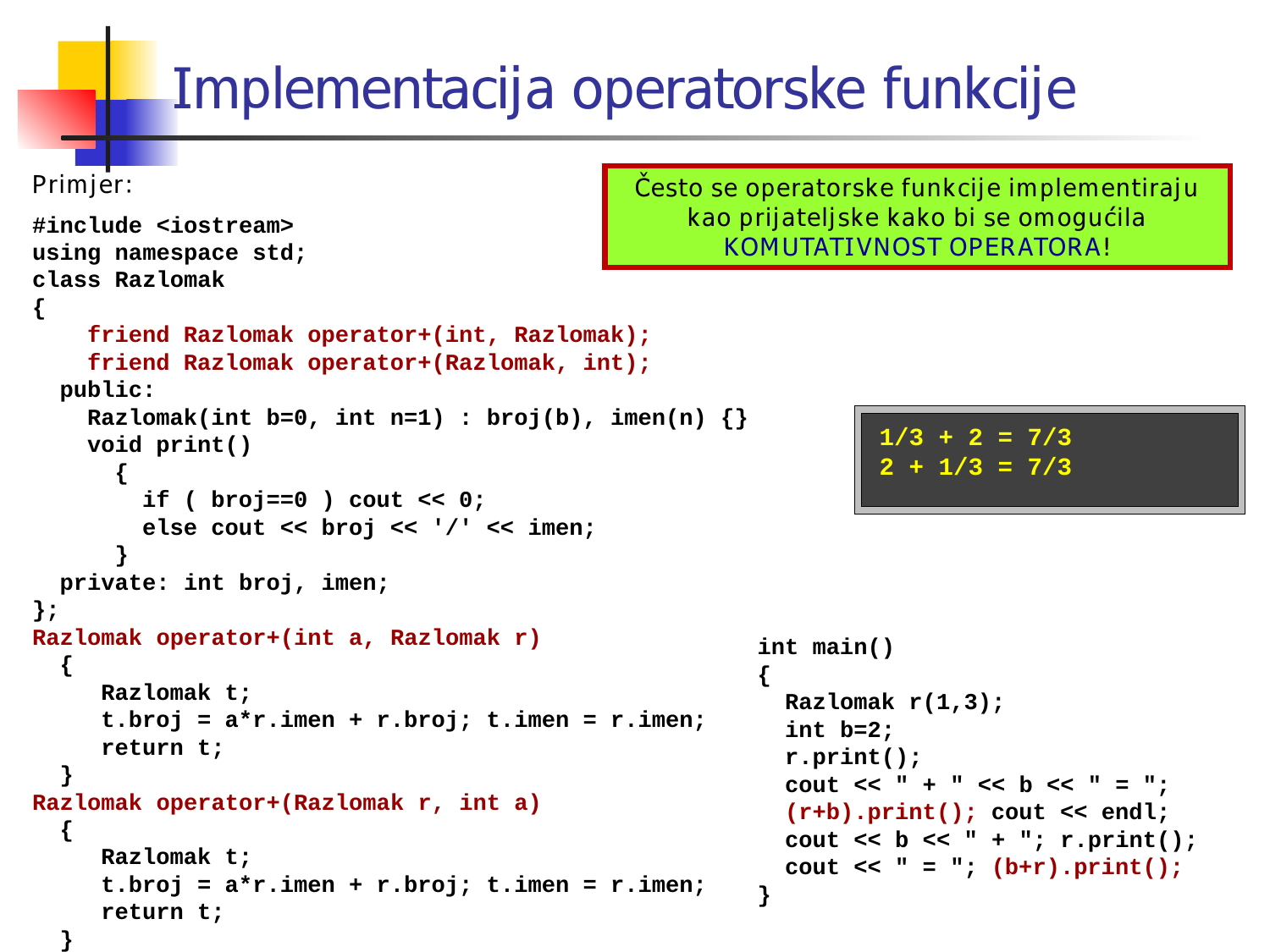

Implementacija operatorske funkcije
Primjer:
#include <iostream>
using namespace std;
class Razlomak
{
    friend Razlomak operator+(int, Razlomak);
    friend Razlomak operator+(Razlomak, int);
  public:
    Razlomak(int b=0, int n=1) : broj(b), imen(n) {}
    void print()
      {
        if ( broj==0 ) cout << 0;
        else cout << broj << '/' << imen;
      }
  private: int broj, imen;
};
Razlomak operator+(int a, Razlomak r)
  {
     Razlomak t;
     t.broj = a*r.imen + r.broj; t.imen = r.imen;
     return t;
  }
Razlomak operator+(Razlomak r, int a)
  {
     Razlomak t;
     t.broj = a*r.imen + r.broj; t.imen = r.imen;
     return t;
  }
Često se operatorske funkcije implementiraju kao prijateljske kako bi se omogućila KOMUTATIVNOST OPERATORA!

1/3 + 2 = 7/3
2 + 1/3 = 7/3
int main()
{
  Razlomak r(1,3);
  int b=2;
  r.print();
  cout << " + " << b << " = ";
  (r+b).print(); cout << endl;
  cout << b << " + "; r.print();
  cout << " = "; (b+r).print();
}